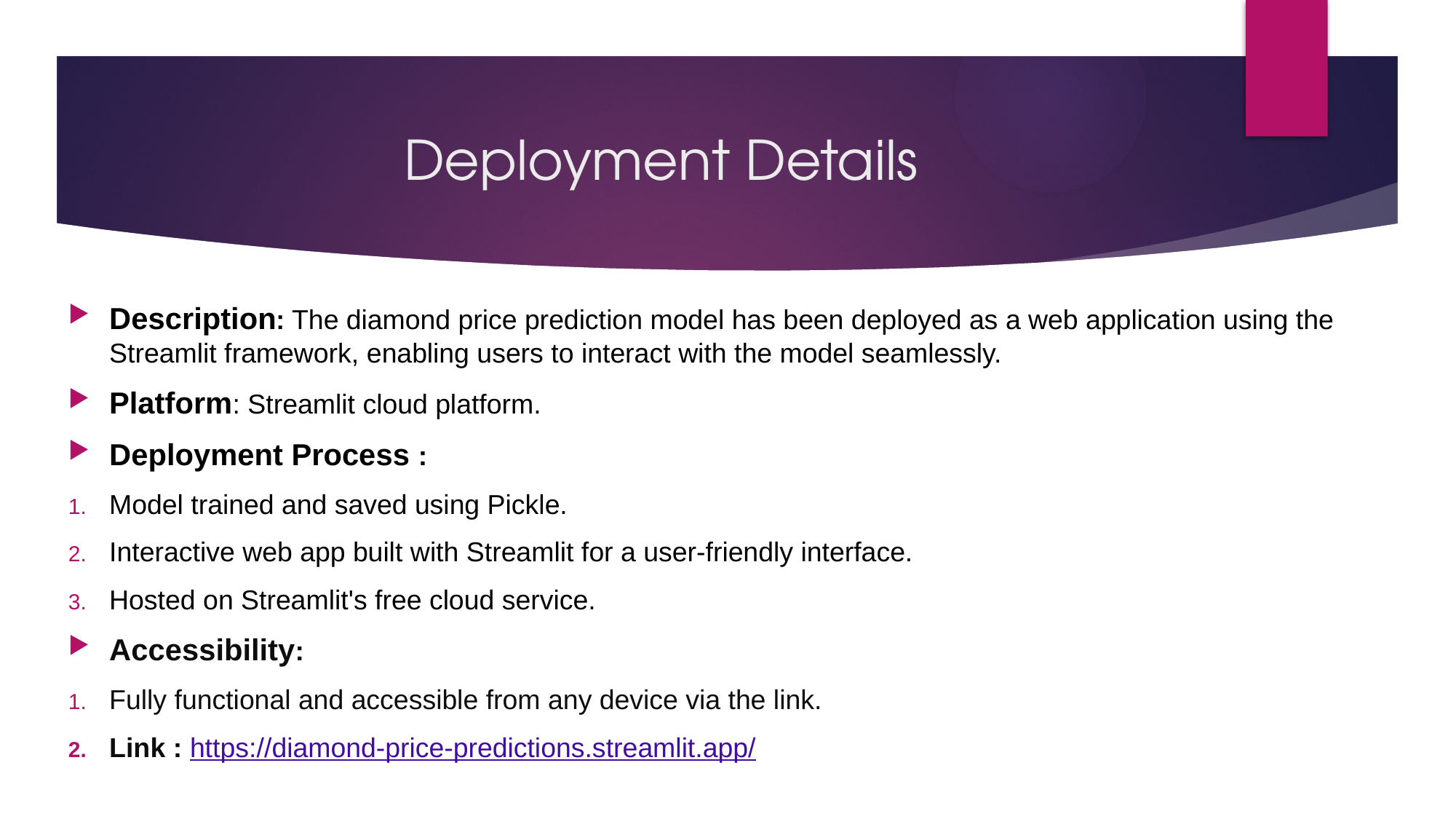

# Deployment Details
Description: The diamond price prediction model has been deployed as a web application using the Streamlit framework, enabling users to interact with the model seamlessly.
Platform: Streamlit cloud platform.
Deployment Process :
Model trained and saved using Pickle.
Interactive web app built with Streamlit for a user-friendly interface.
Hosted on Streamlit's free cloud service.
Accessibility:
Fully functional and accessible from any device via the link.
Link : https://diamond-price-predictions.streamlit.app/